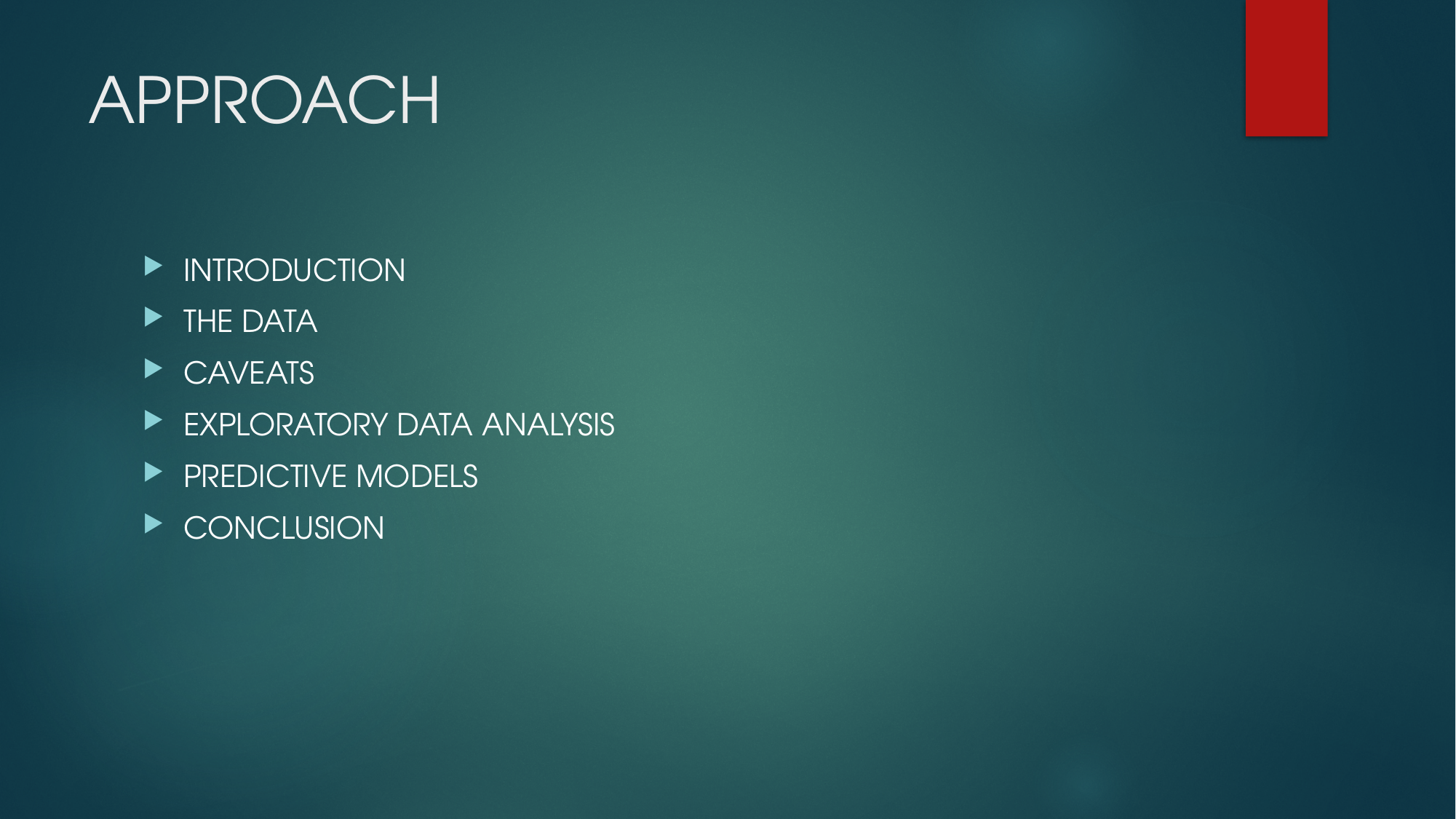

# APPROACH
INTRODUCTION
THE DATA
CAVEATS
EXPLORATORY DATA ANALYSIS
PREDICTIVE MODELS
CONCLUSION